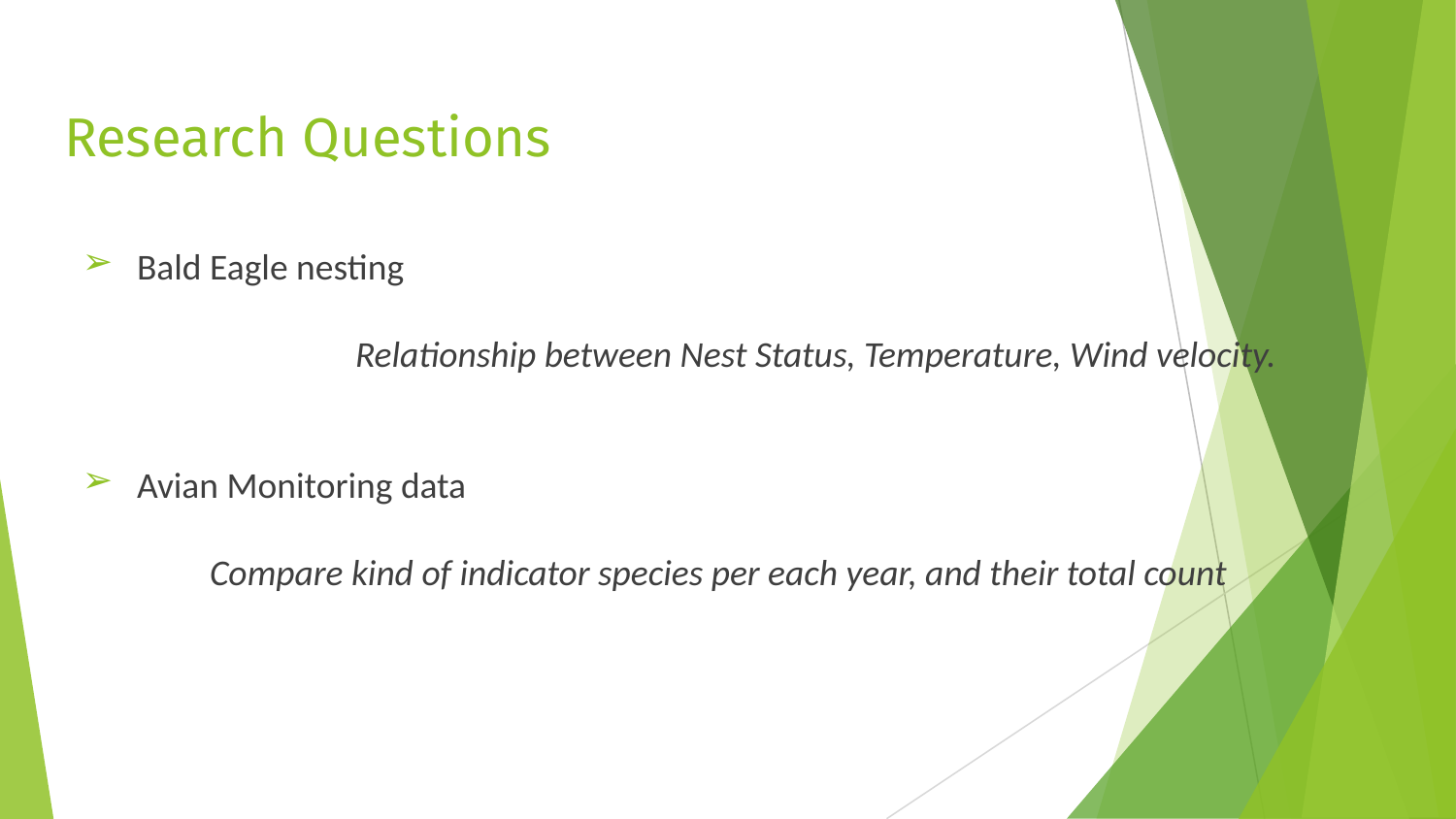

# Research Questions

Bald Eagle nesting

		Relationship between Nest Status, Temperature, Wind velocity.

Avian Monitoring data

Compare kind of indicator species per each year, and their total count